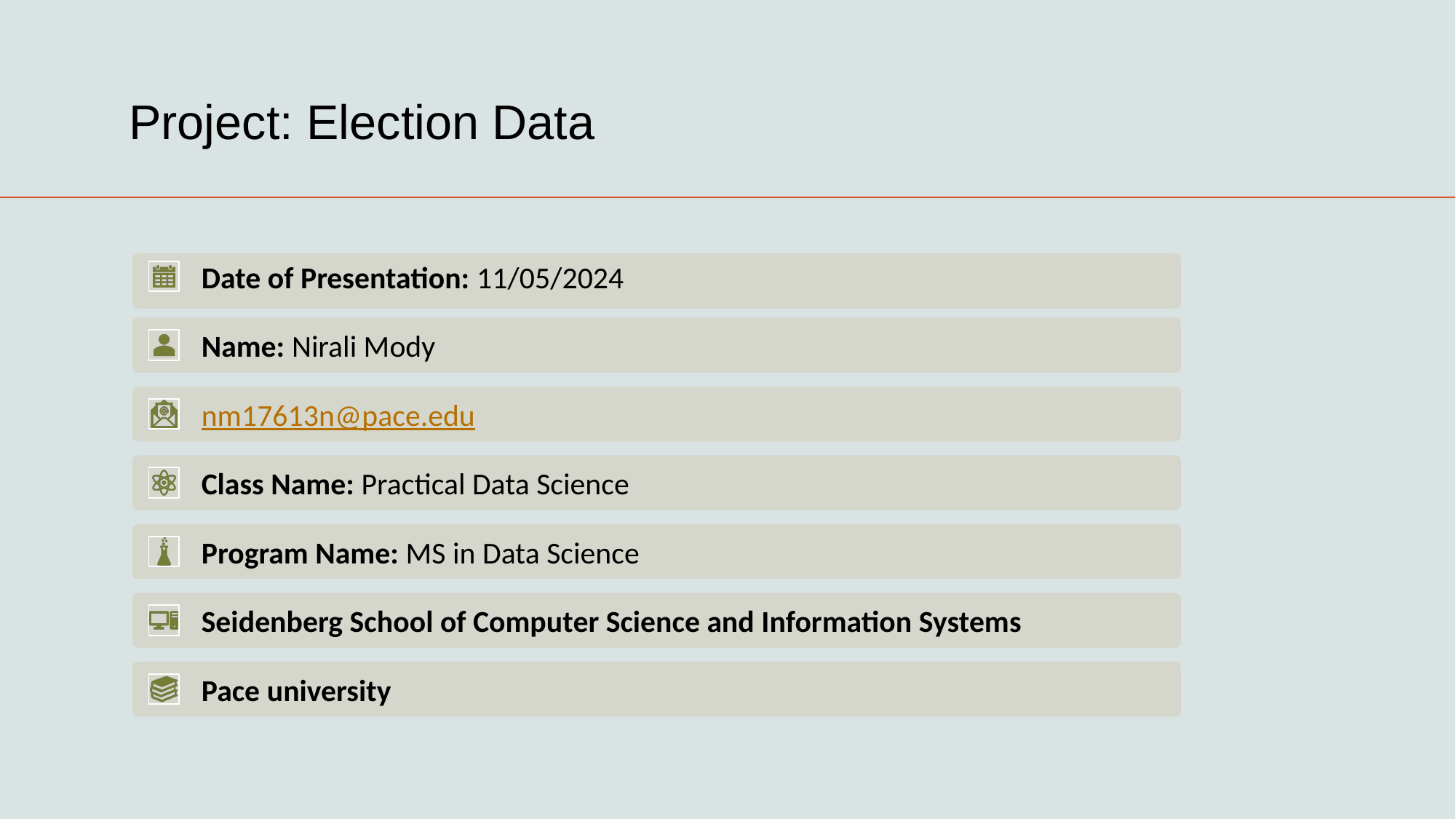

# Project: Election Data
Date of Presentation: 11/05/2024
Name: Nirali Mody
nm17613n@pace.edu
Class Name: Practical Data Science
Program Name: MS in Data Science
Seidenberg School of Computer Science and Information Systems
Pace university